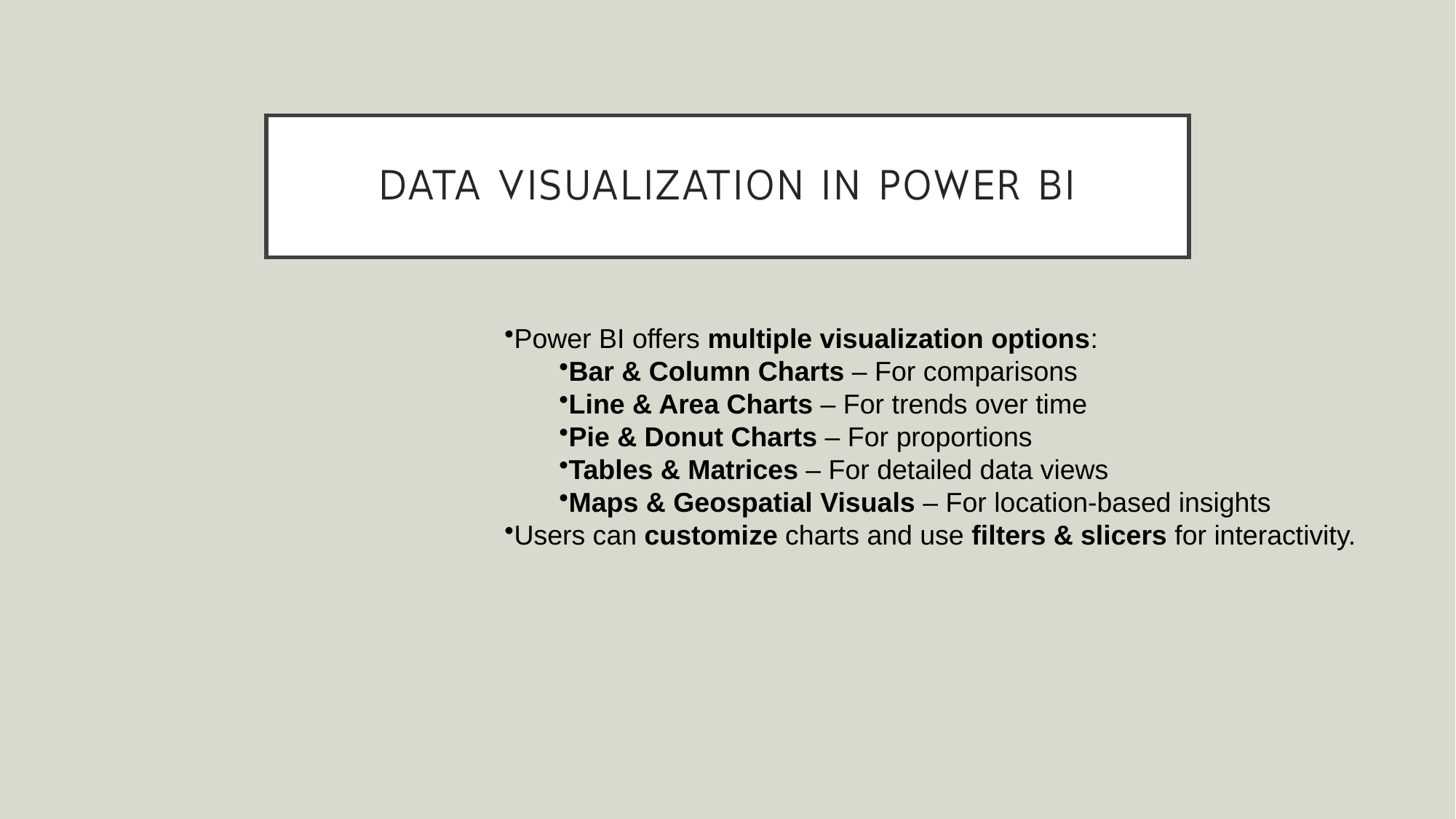

# Data Visualization in Power BI

Power BI offers multiple visualization options:
Bar & Column Charts – For comparisons
Line & Area Charts – For trends over time
Pie & Donut Charts – For proportions
Tables & Matrices – For detailed data views
Maps & Geospatial Visuals – For location-based insights
Users can customize charts and use filters & slicers for interactivity.